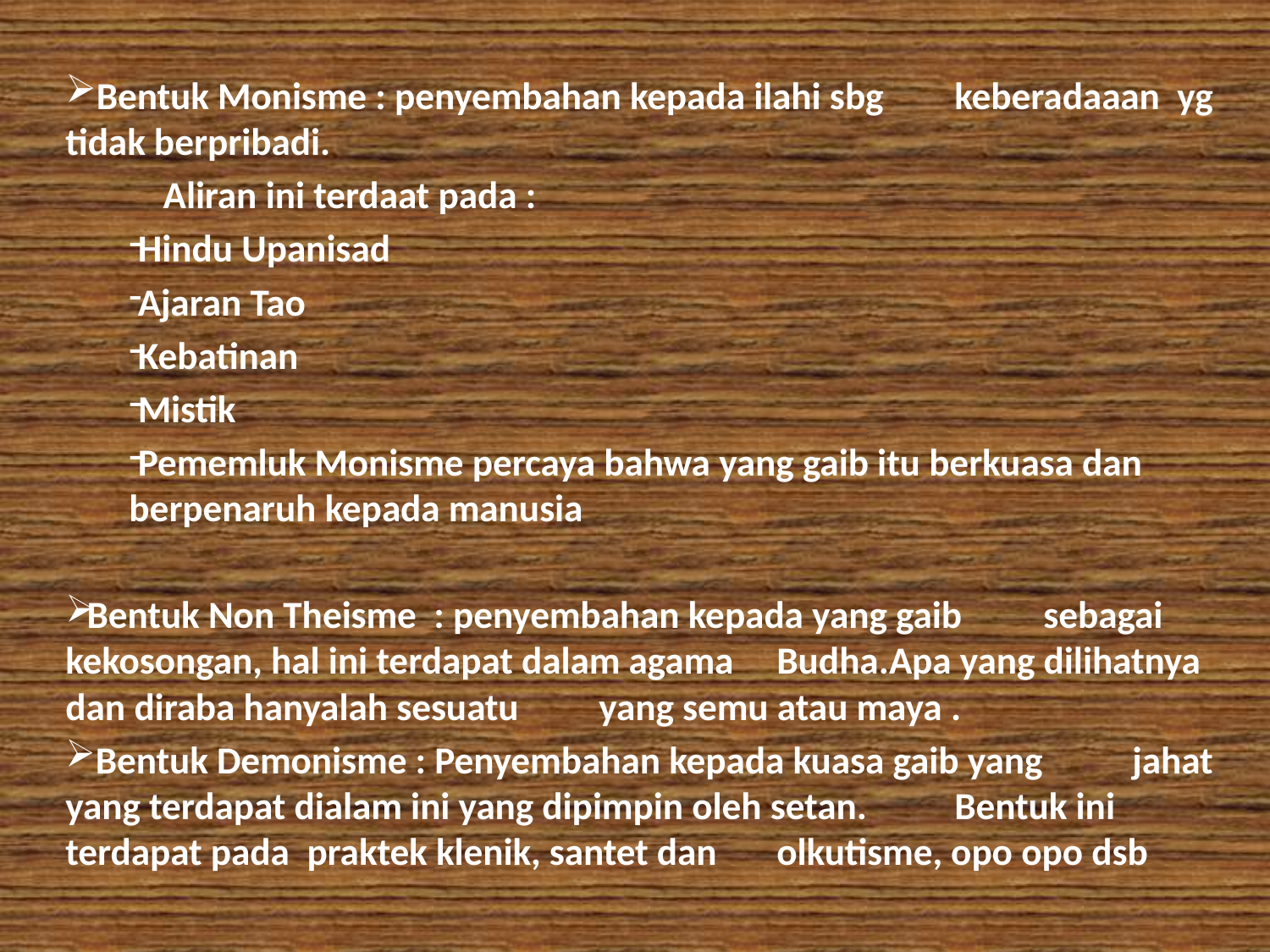

Bentuk Monisme : penyembahan kepada ilahi sbg 	keberadaaan  yg tidak berpribadi.
	 Aliran ini terdaat pada :
Hindu Upanisad
Ajaran Tao
Kebatinan
Mistik
Pememluk Monisme percaya bahwa yang gaib itu berkuasa dan berpenaruh kepada manusia

Bentuk Non Theisme  : penyembahan kepada yang gaib  	sebagai kekosongan, hal ini terdapat dalam agama 	Budha.Apa yang dilihatnya dan diraba hanyalah sesuatu 	yang semu atau maya .
 Bentuk Demonisme : Penyembahan kepada kuasa gaib yang 	jahat yang terdapat dialam ini yang dipimpin oleh setan. 	Bentuk ini terdapat pada  praktek klenik, santet dan 	olkutisme, opo opo dsb